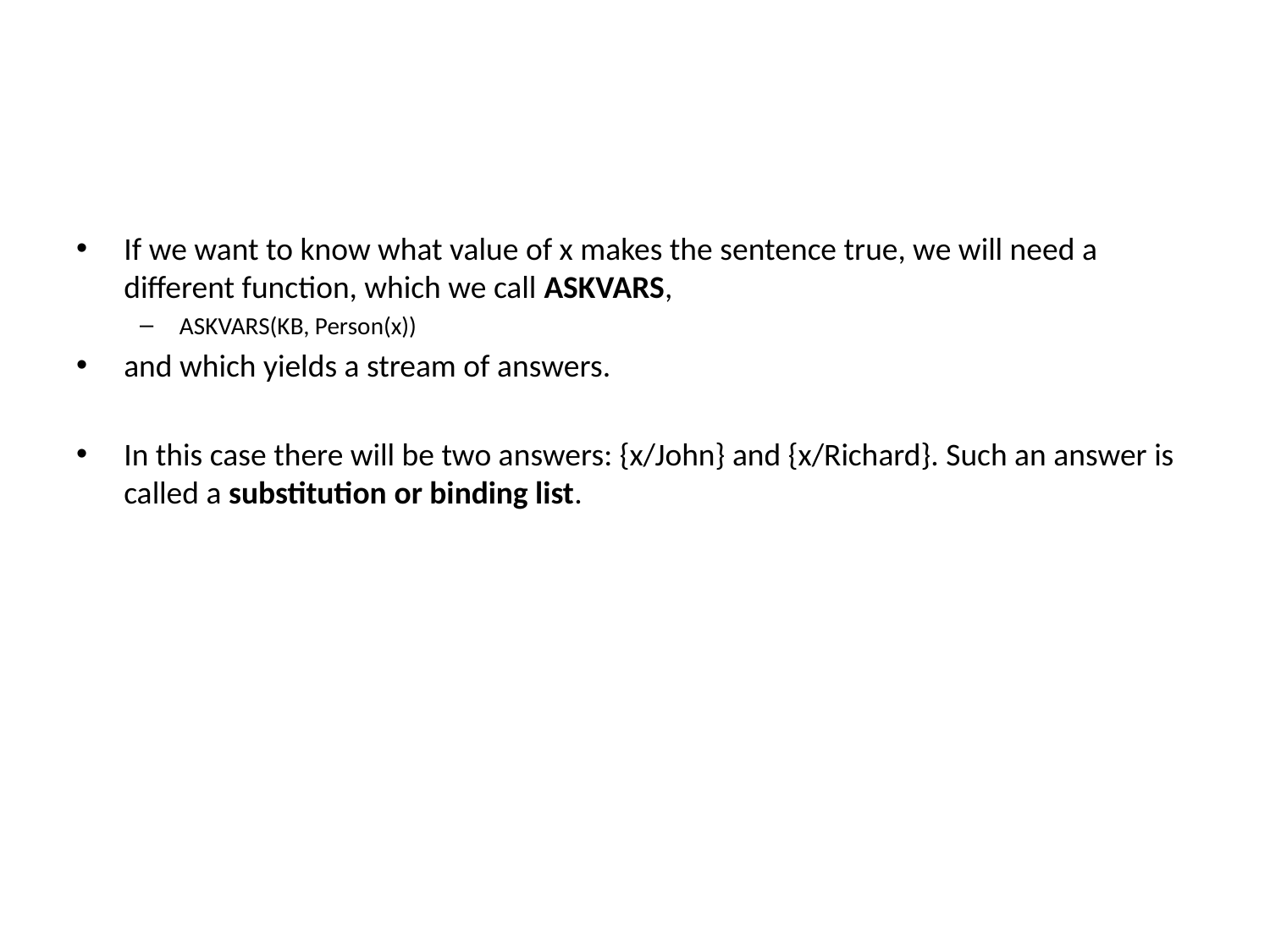

#
If we want to know what value of x makes the sentence true, we will need a different function, which we call ASKVARS,
ASKVARS(KB, Person(x))
and which yields a stream of answers.

In this case there will be two answers: {x/John} and {x/Richard}. Such an answer is called a substitution or binding list.